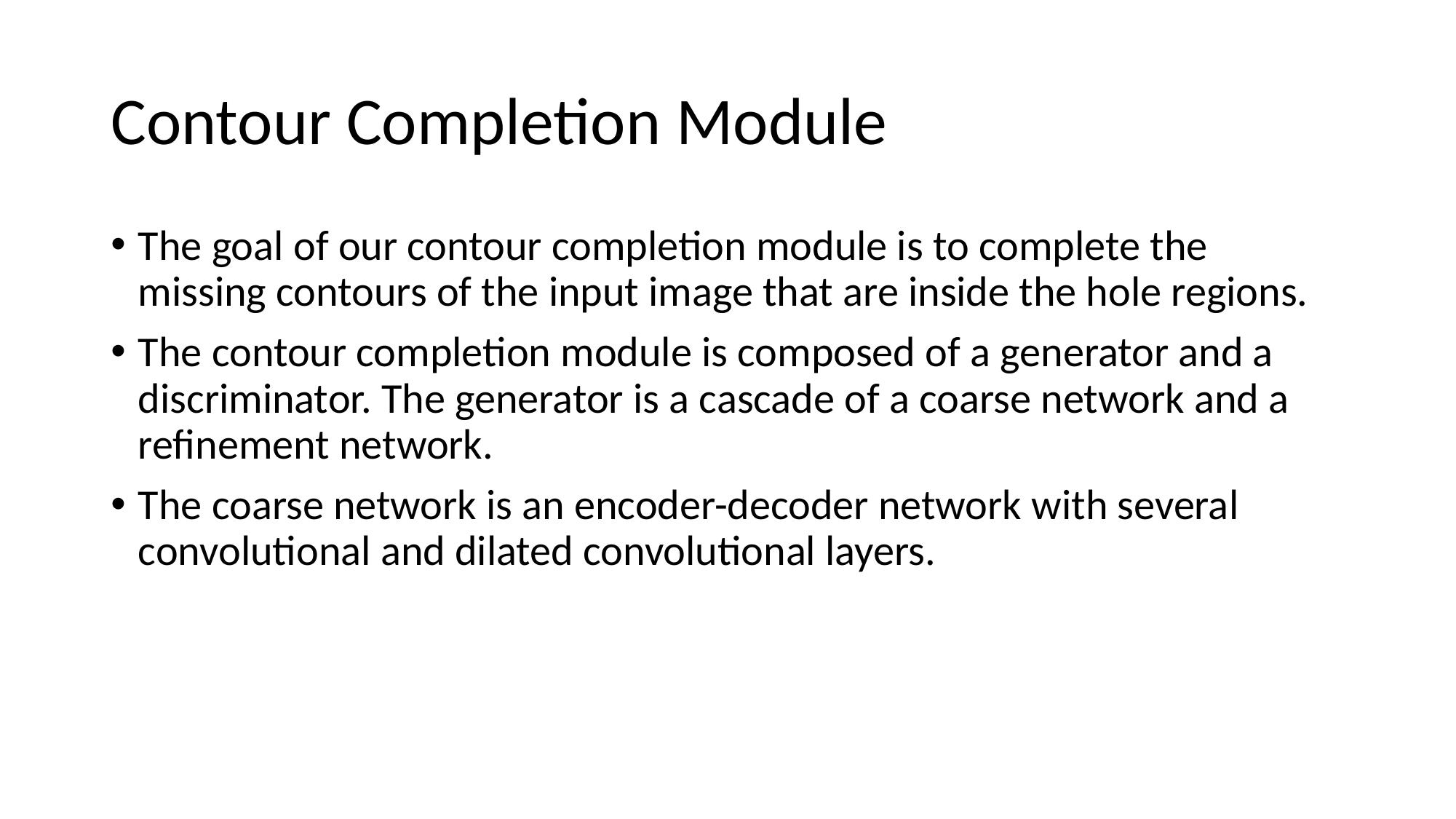

# Contour Completion Module
The goal of our contour completion module is to complete the missing contours of the input image that are inside the hole regions.
The contour completion module is composed of a generator and a discriminator. The generator is a cascade of a coarse network and a refinement network.
The coarse network is an encoder-decoder network with several convolutional and dilated convolutional layers.